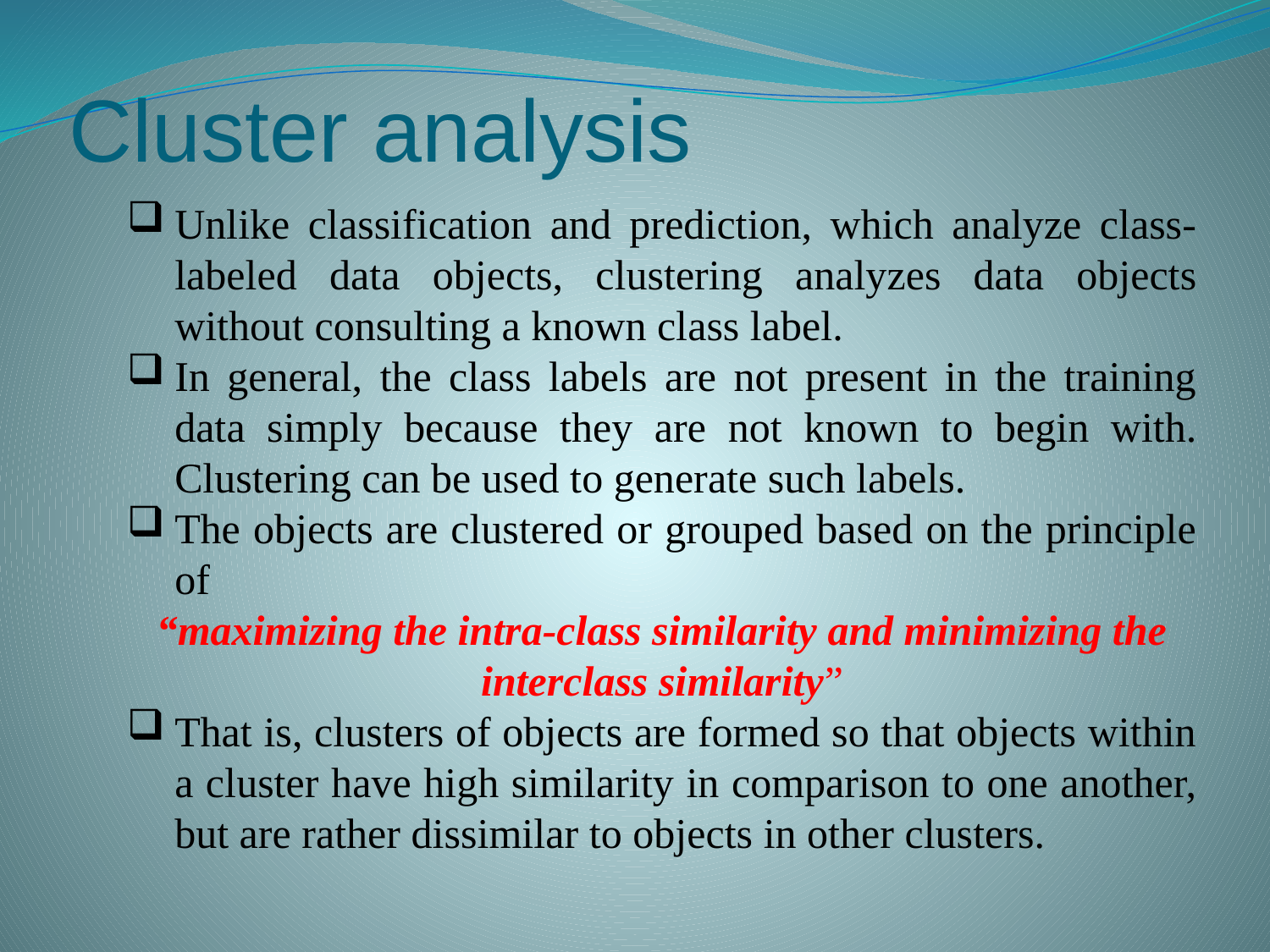

# Cluster analysis
Unlike classification and prediction, which analyze class-labeled data objects, clustering analyzes data objects without consulting a known class label.
In general, the class labels are not present in the training data simply because they are not known to begin with. Clustering can be used to generate such labels.
The objects are clustered or grouped based on the principle of
“maximizing the intra-class similarity and minimizing the interclass similarity”
That is, clusters of objects are formed so that objects within a cluster have high similarity in comparison to one another, but are rather dissimilar to objects in other clusters.